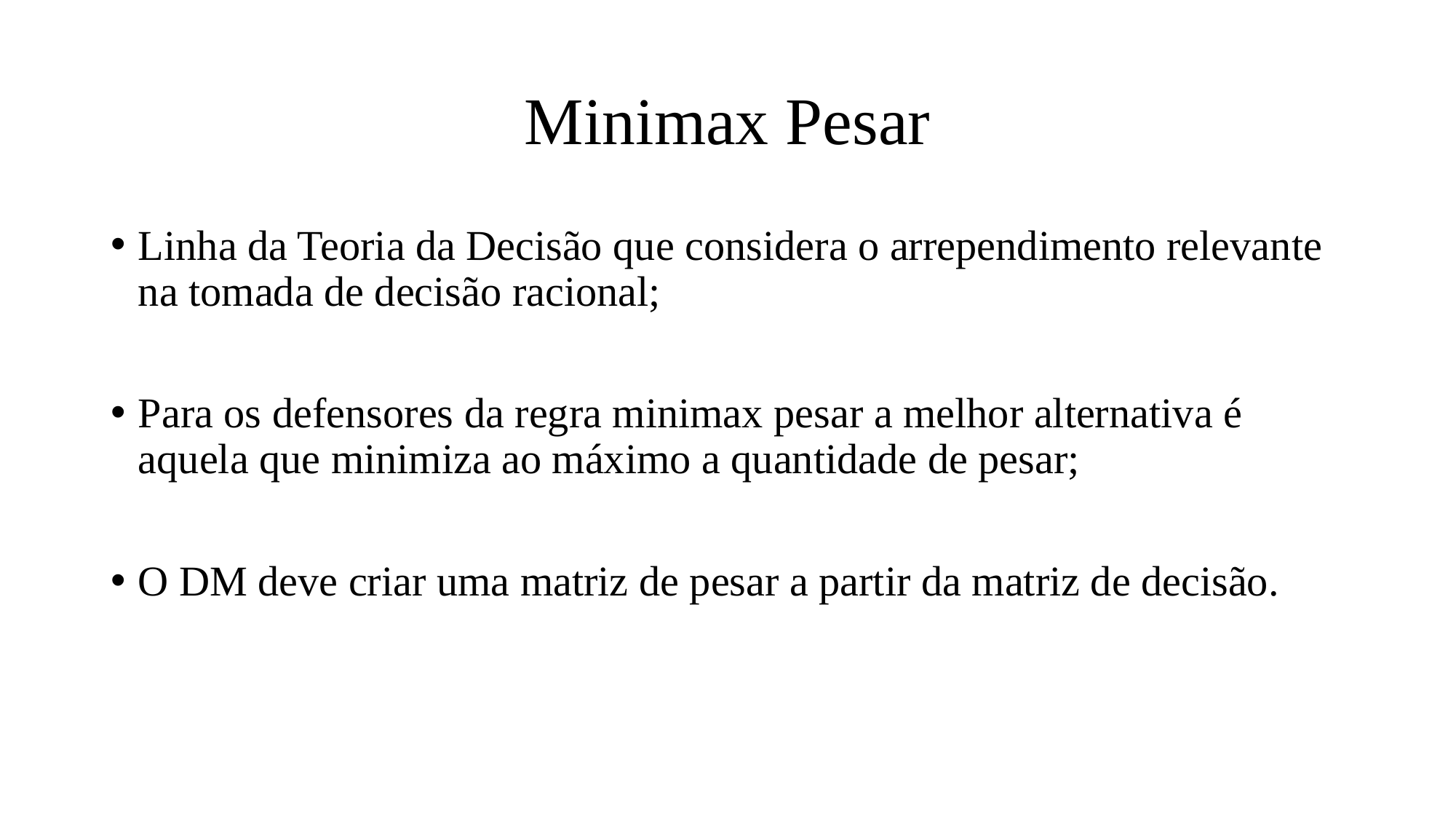

# Minimax Pesar
Linha da Teoria da Decisão que considera o arrependimento relevante na tomada de decisão racional;

Para os defensores da regra minimax pesar a melhor alternativa é aquela que minimiza ao máximo a quantidade de pesar;

O DM deve criar uma matriz de pesar a partir da matriz de decisão.